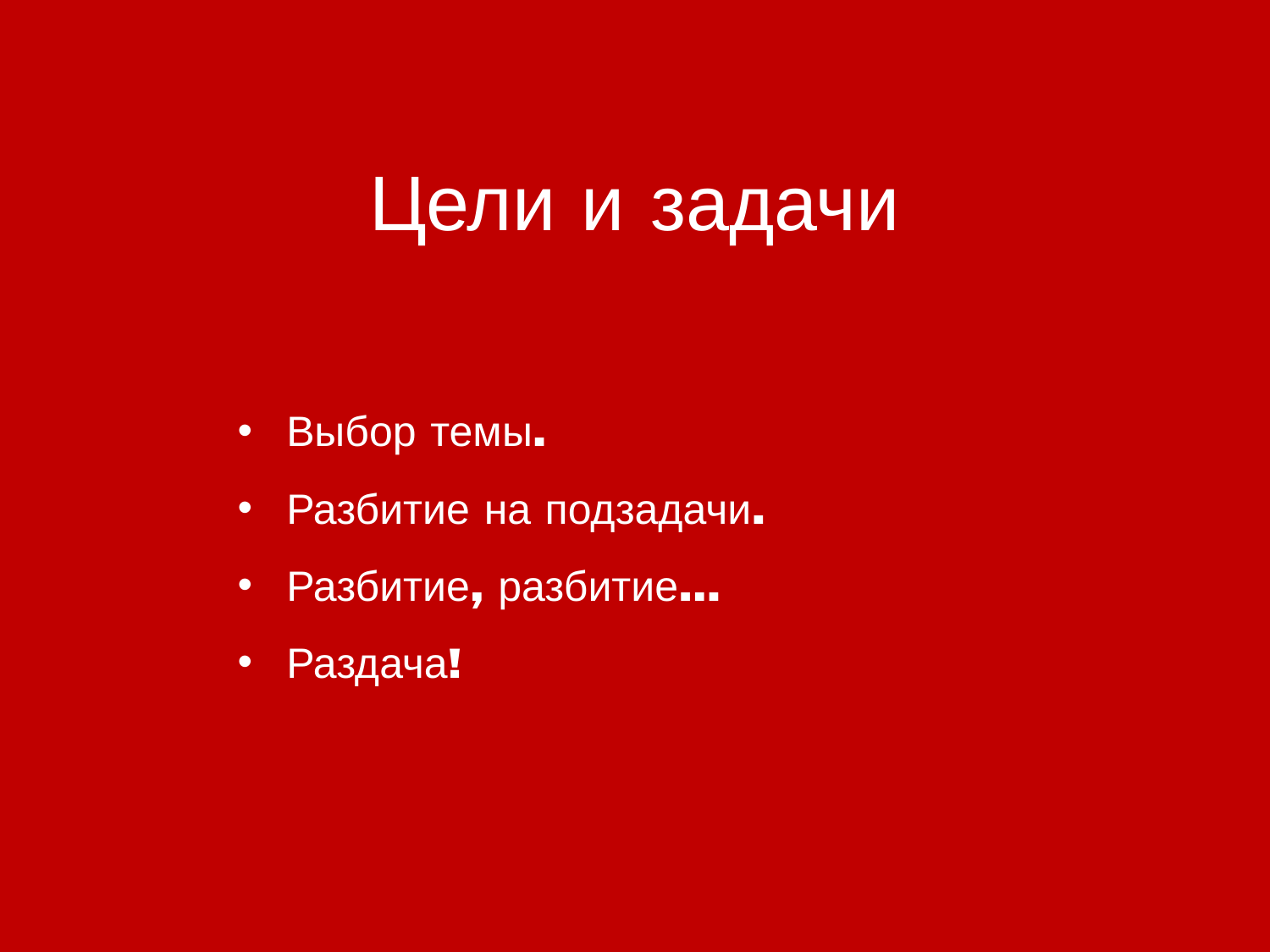

# Цели и задачи
Выбор темы.
Разбитие на подзадачи.
Разбитие, разбитие…
Раздача!